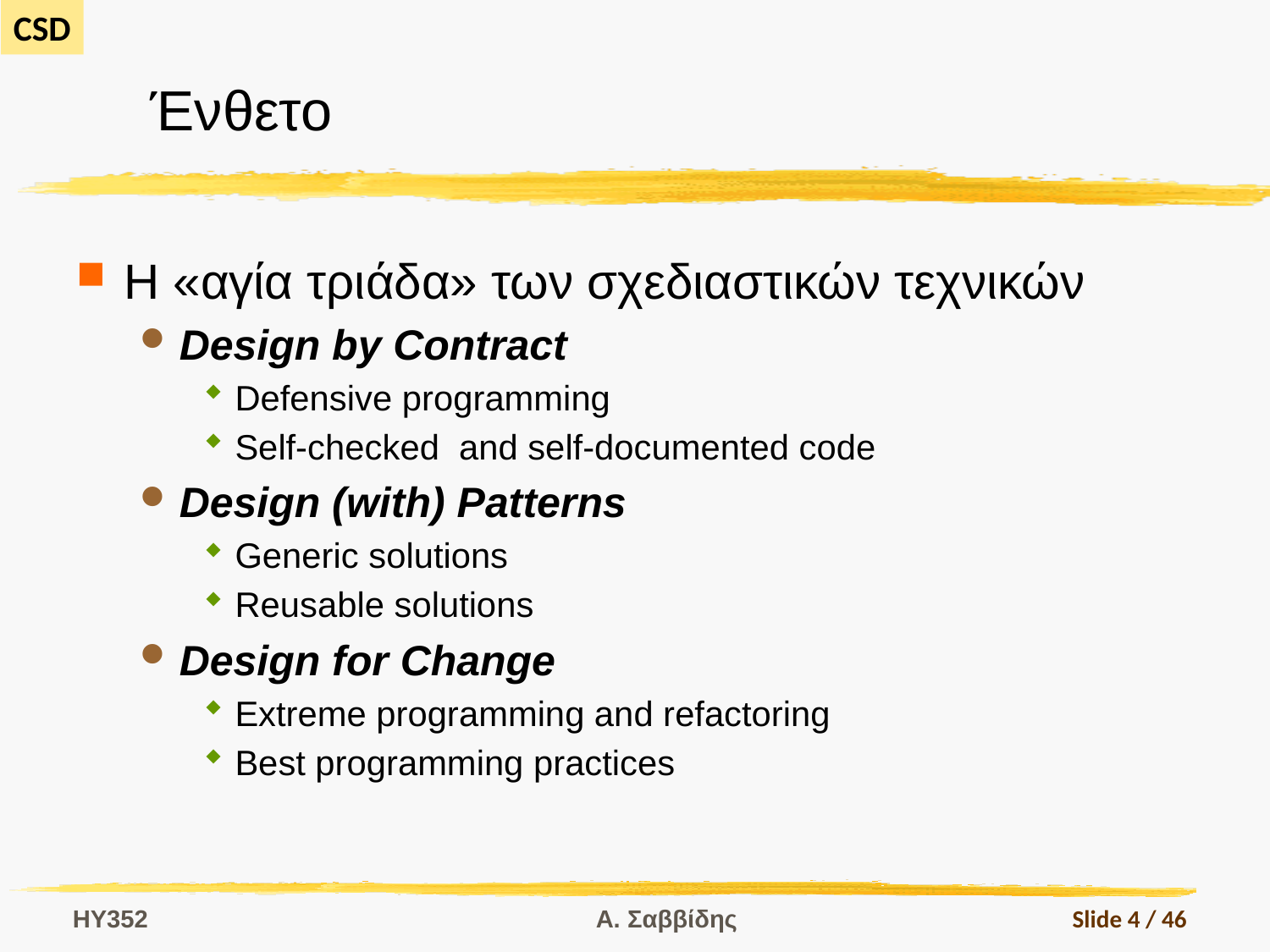

# Ένθετο
Η «αγία τριάδα» των σχεδιαστικών τεχνικών
Design by Contract
Defensive programming
Self-checked  and self-documented code
Design (with) Patterns
Generic solutions
Reusable solutions
Design for Change
Extreme programming and refactoring
Best programming practices

HY352
Α. Σαββίδης
Slide 4 / 46